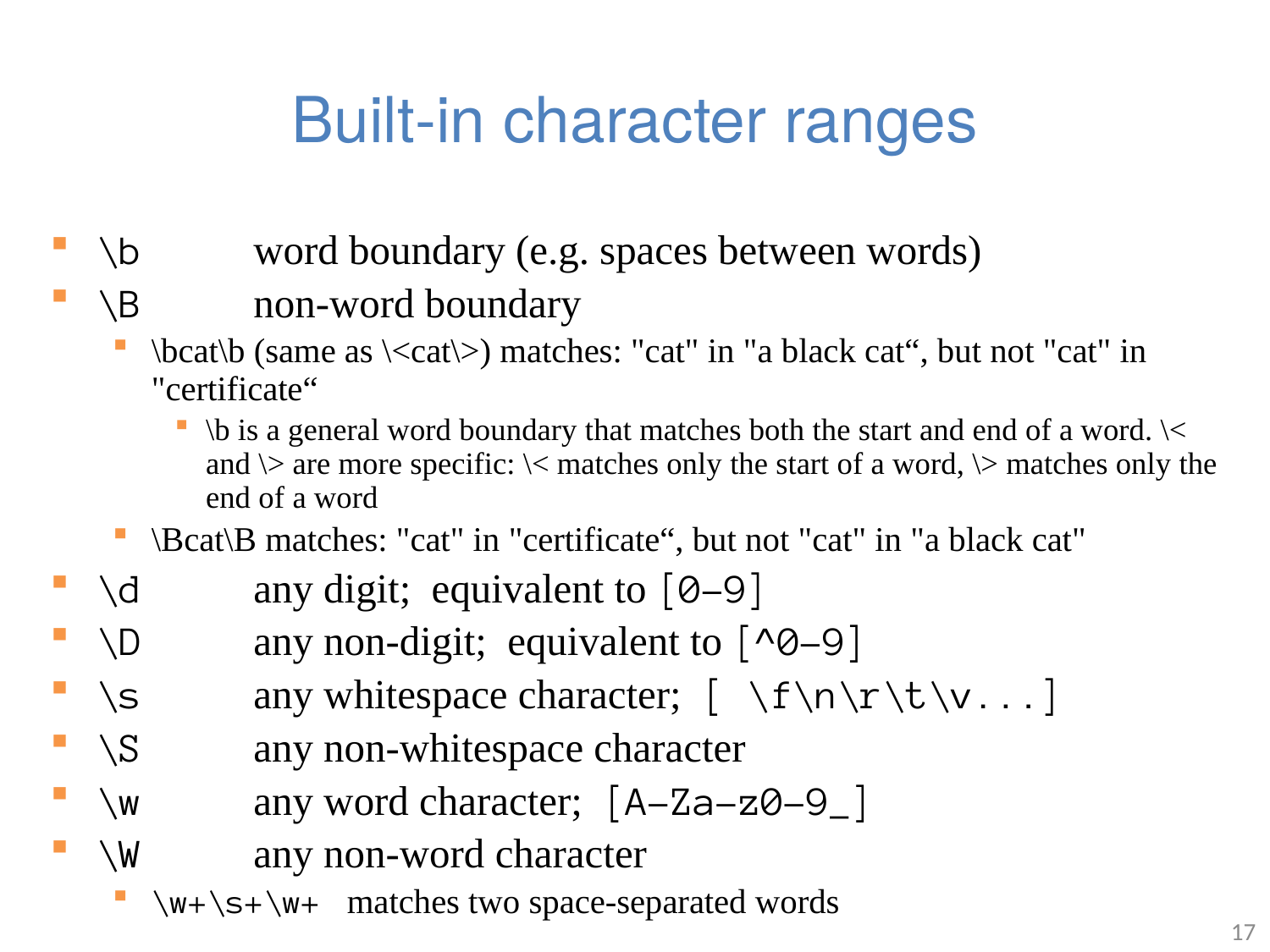

# Built-in character ranges
\b	word boundary (e.g. spaces between words)
\B	non-word boundary
\bcat\b (same as \<cat\>) matches: "cat" in "a black cat“, but not "cat" in "certificate“
\b is a general word boundary that matches both the start and end of a word. \< and \> are more specific: \< matches only the start of a word, \> matches only the end of a word
\Bcat\B matches: "cat" in "certificate“, but not "cat" in "a black cat"
\d	any digit;  equivalent to [0-9]
\D	any non-digit;  equivalent to [^0-9]
\s	any whitespace character;  [ \f\n\r\t\v...]
\S	any non-whitespace character
\w	any word character;  [A-Za-z0-9_]
\W	any non-word character
\w+\s+\w+   matches two space-separated words
17